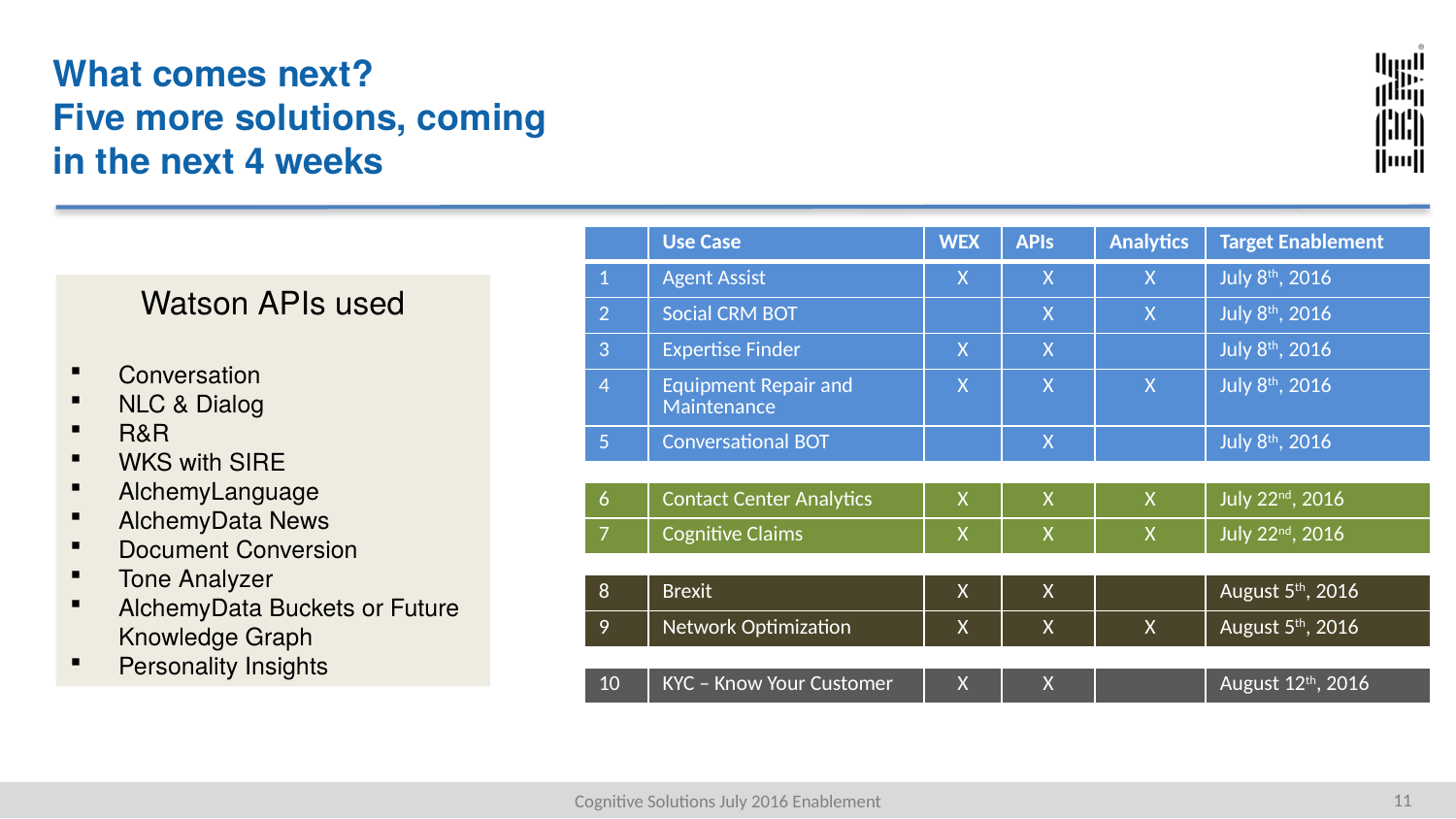

What comes next?
Five more solutions, coming in the next 4 weeks
|  | Use Case | WEX | APIs | Analytics | Target Enablement |
| --- | --- | --- | --- | --- | --- |
| 1 | Agent Assist | X | X | X | July 8th, 2016 |
| 2 | Social CRM BOT |  | X | X | July 8th, 2016 |
| 3 | Expertise Finder | X | X |  | July 8th, 2016 |
| 4 | Equipment Repair and Maintenance | X | X | X | July 8th, 2016 |
| 5 | Conversational BOT |  | X |  | July 8th, 2016 |
|  |  |  |  |  |  |
| 6 | Contact Center Analytics | X | X | X | July 22nd, 2016 |
| 7 | Cognitive Claims | X | X | X | July 22nd, 2016 |
|  |  |  |  |  |  |
| 8 | Brexit | X | X |  | August 5th, 2016 |
| 9 | Network Optimization | X | X | X | August 5th, 2016 |
|  |  |  |  |  |  |
| 10 | KYC – Know Your Customer | X | X |  | August 12th, 2016 |
Watson APIs used

Conversation
NLC & Dialog
R&R
WKS with SIRE
AlchemyLanguage
AlchemyData News
Document Conversion
Tone Analyzer
AlchemyData Buckets or Future Knowledge Graph
Personality Insights
11